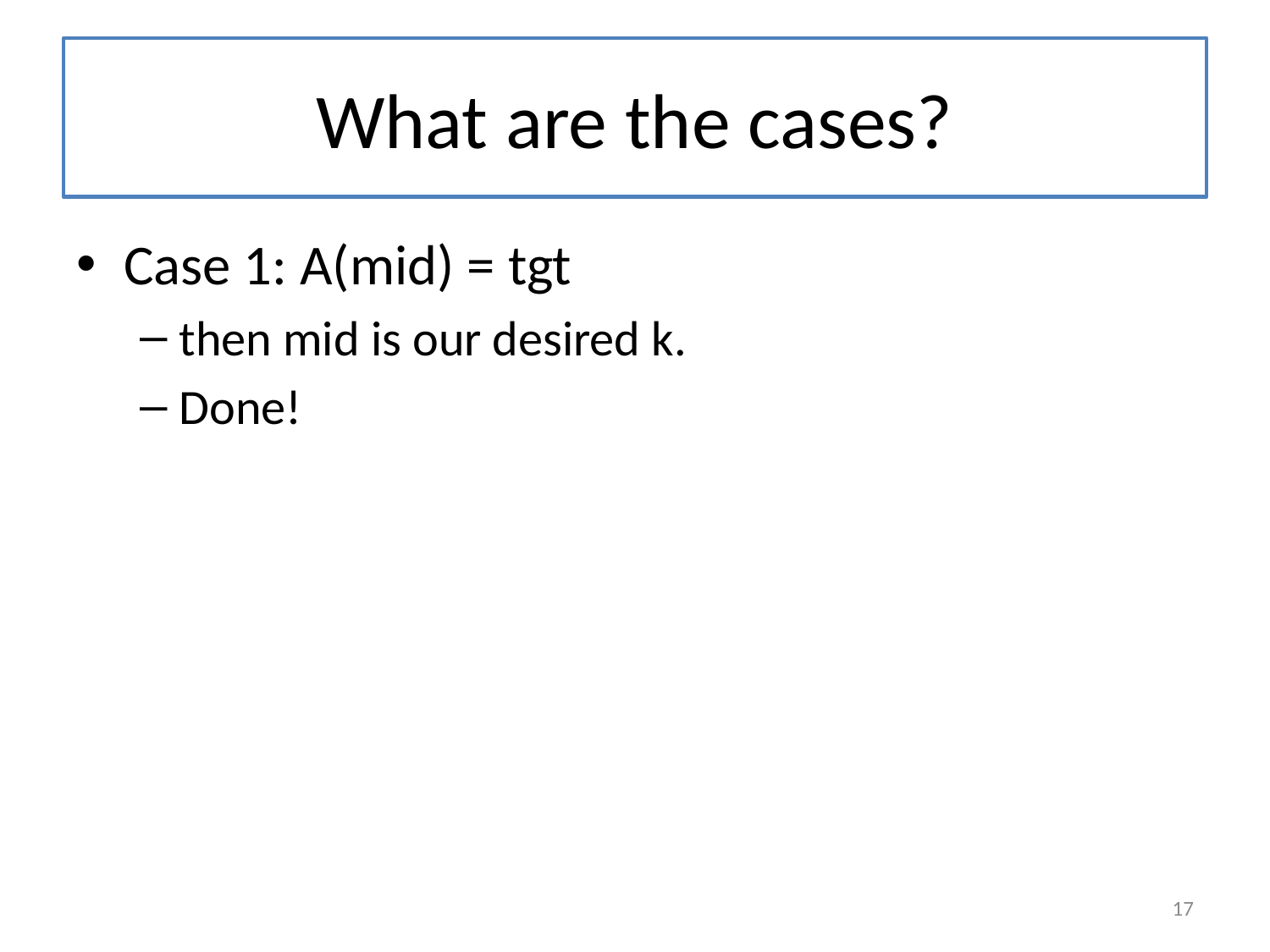

# What are the cases?
Case 1: A(mid) = tgt
then mid is our desired k.
Done!
17